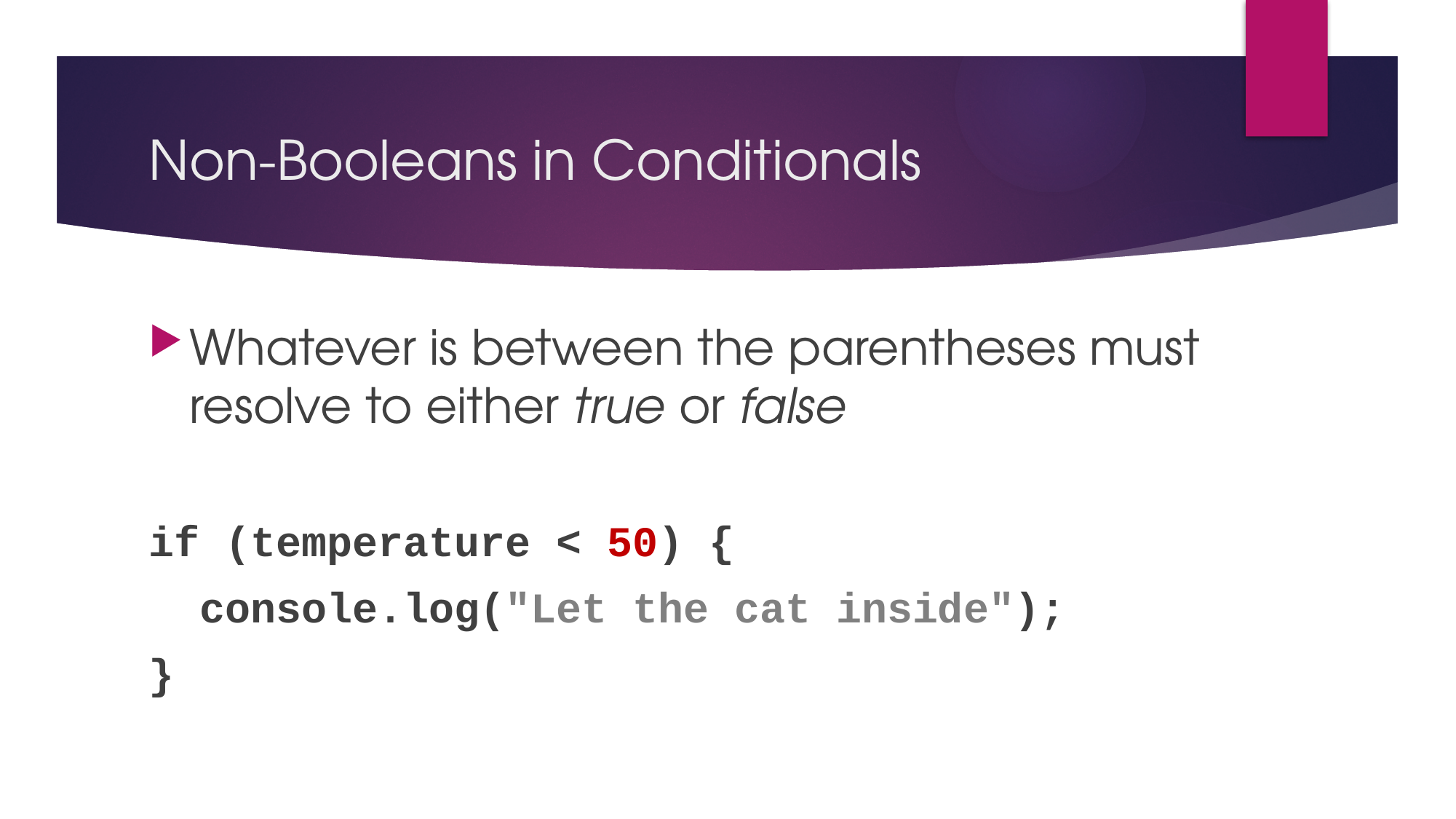

# Non-Booleans in Conditionals
Whatever is between the parentheses must resolve to either true or false

if (temperature < 50) {
  console.log("Let the cat inside");
}